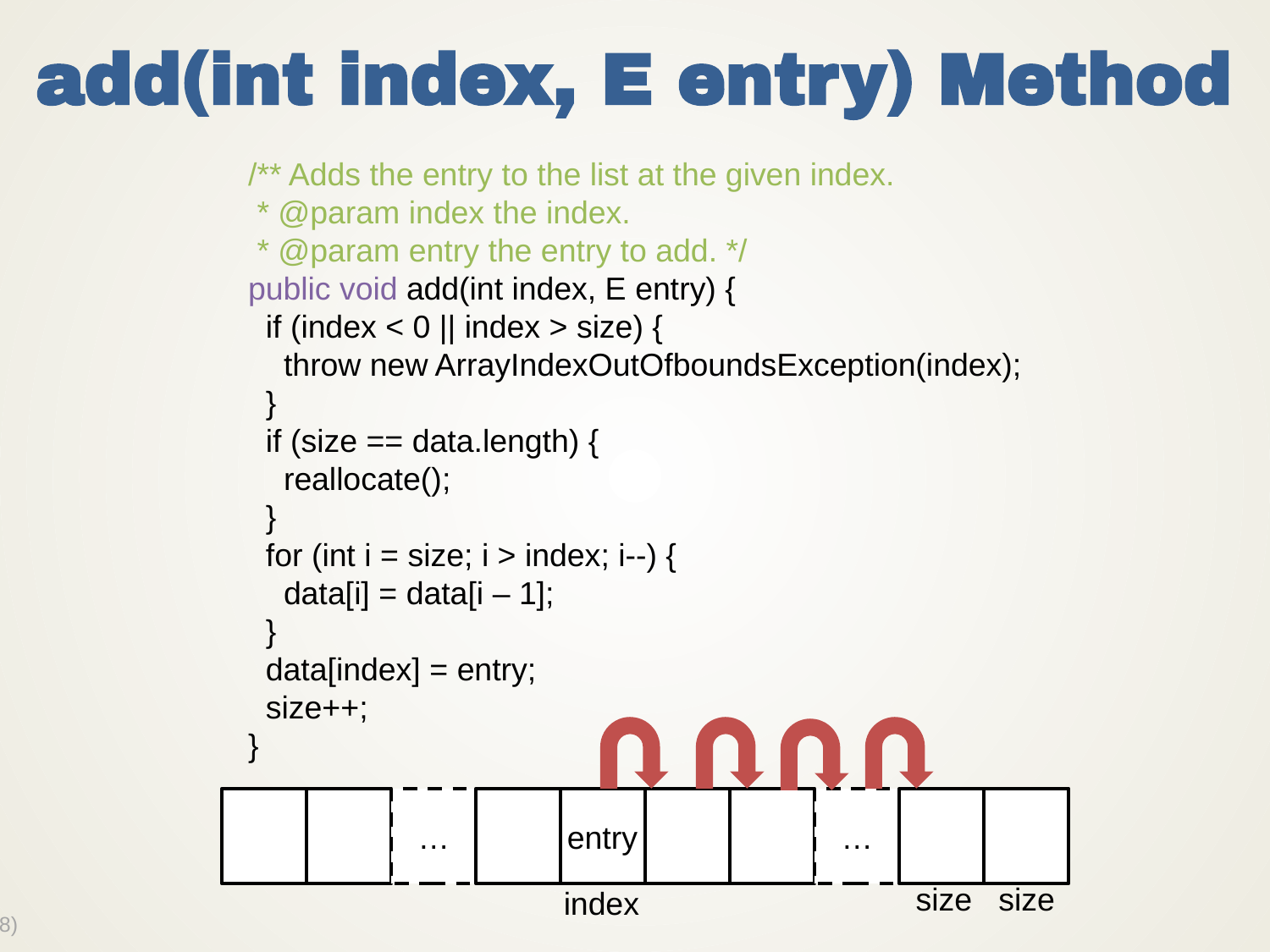

# add(int index, E entry) Method
/** Adds the entry to the list at the given index.
 * @param index the index.
 * @param entry the entry to add. */
public void add(int index, E entry) {
  if (index < 0 || index > size) {
    throw new ArrayIndexOutOfboundsException(index);
  }
  if (size == data.length) {
    reallocate();
  }
  for (int i = size; i > index; i--) {
    data[i] = data[i – 1];
  }
  data[index] = entry;
  size++;
}

…

…

entry
size
size
index